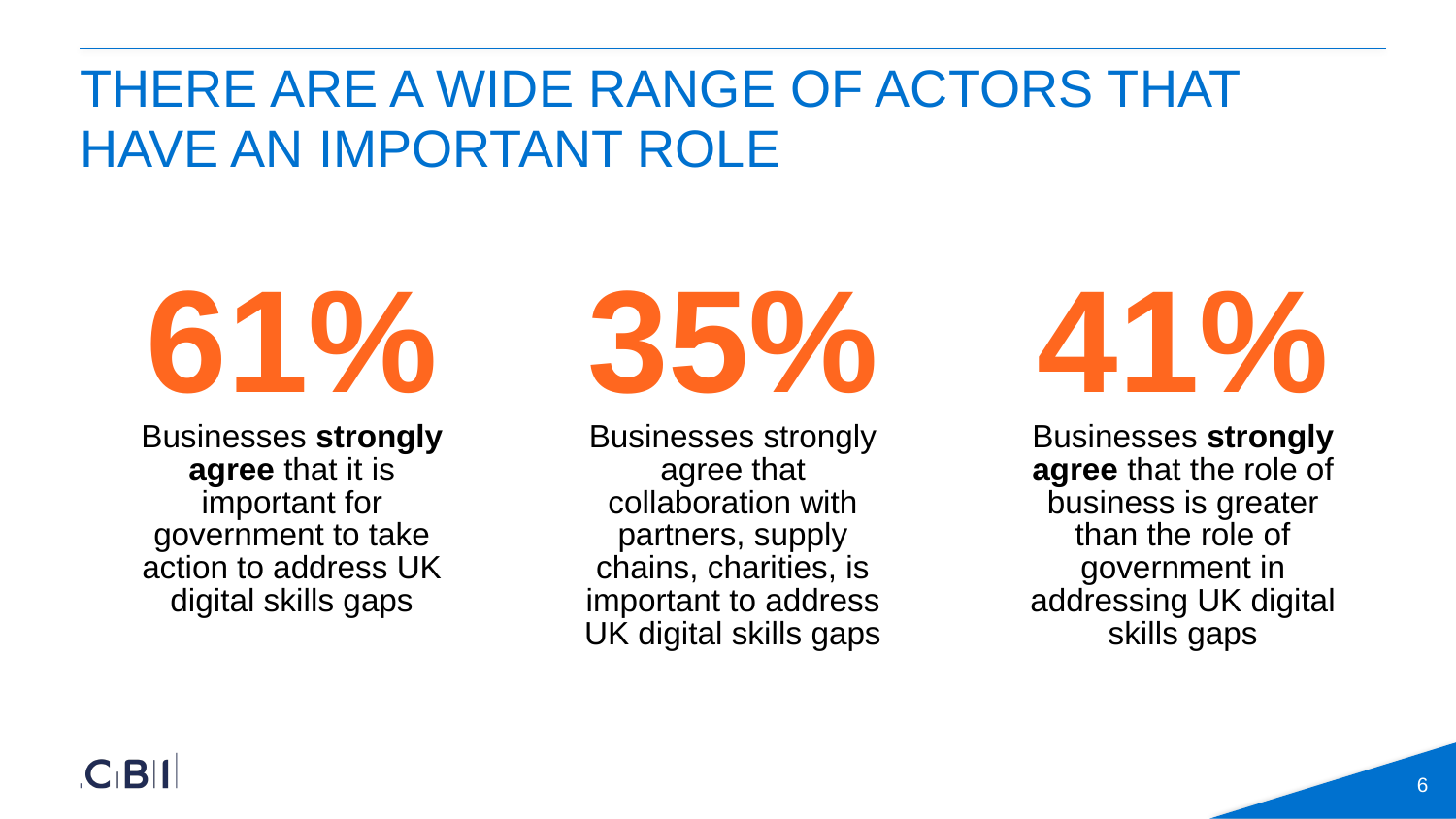

# There are a wide range of actors that have an important role
61%
Businesses strongly agree that it is important for government to take action to address UK digital skills gaps
35%
Businesses strongly agree that collaboration with partners, supply chains, charities, is important to address UK digital skills gaps
41%
Businesses strongly agree that the role of business is greater than the role of government in addressing UK digital skills gaps